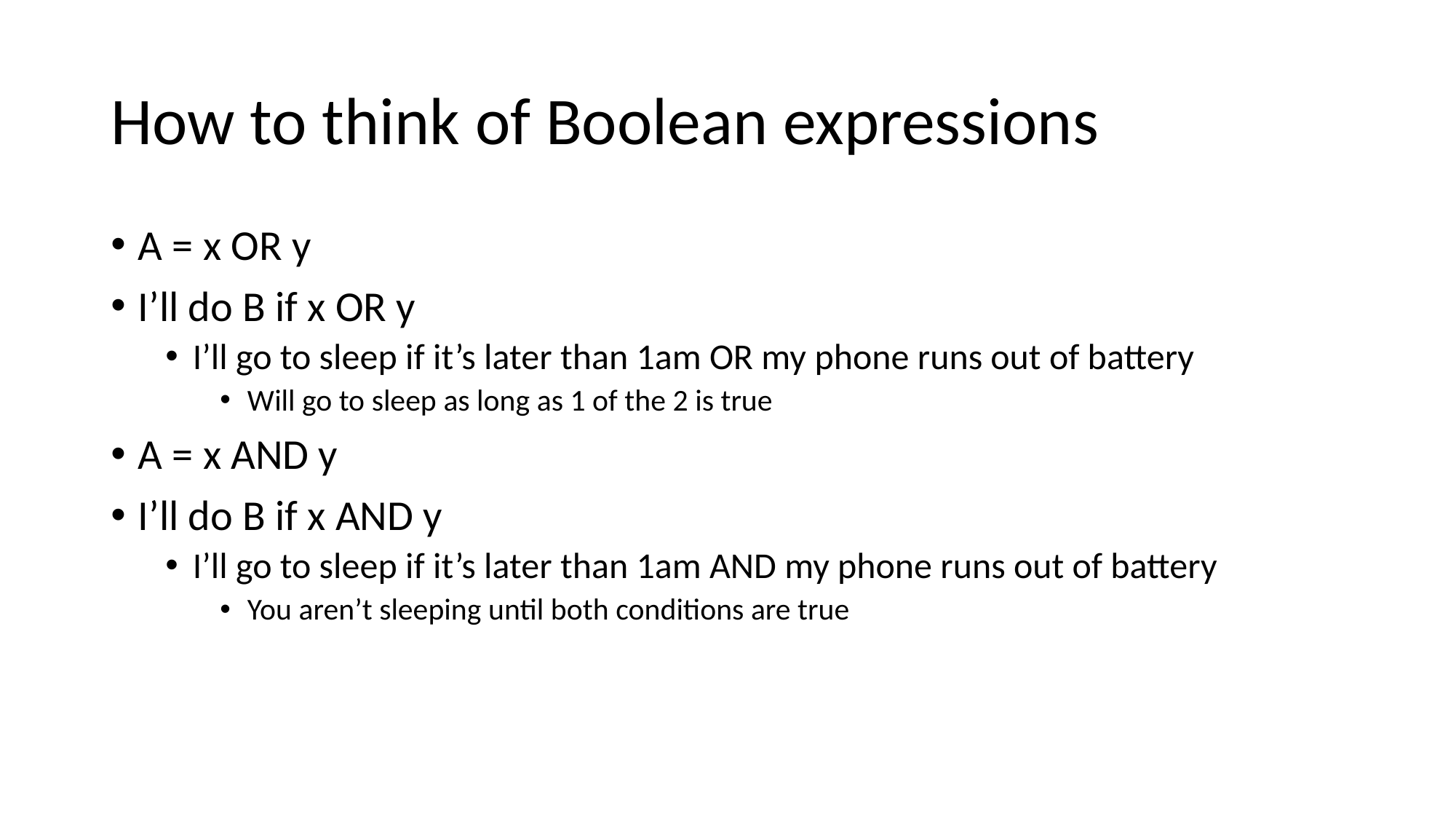

# How to think of Boolean expressions
A = x OR y
I’ll do B if x OR y
I’ll go to sleep if it’s later than 1am OR my phone runs out of battery
Will go to sleep as long as 1 of the 2 is true
A = x AND y
I’ll do B if x AND y
I’ll go to sleep if it’s later than 1am AND my phone runs out of battery
You aren’t sleeping until both conditions are true